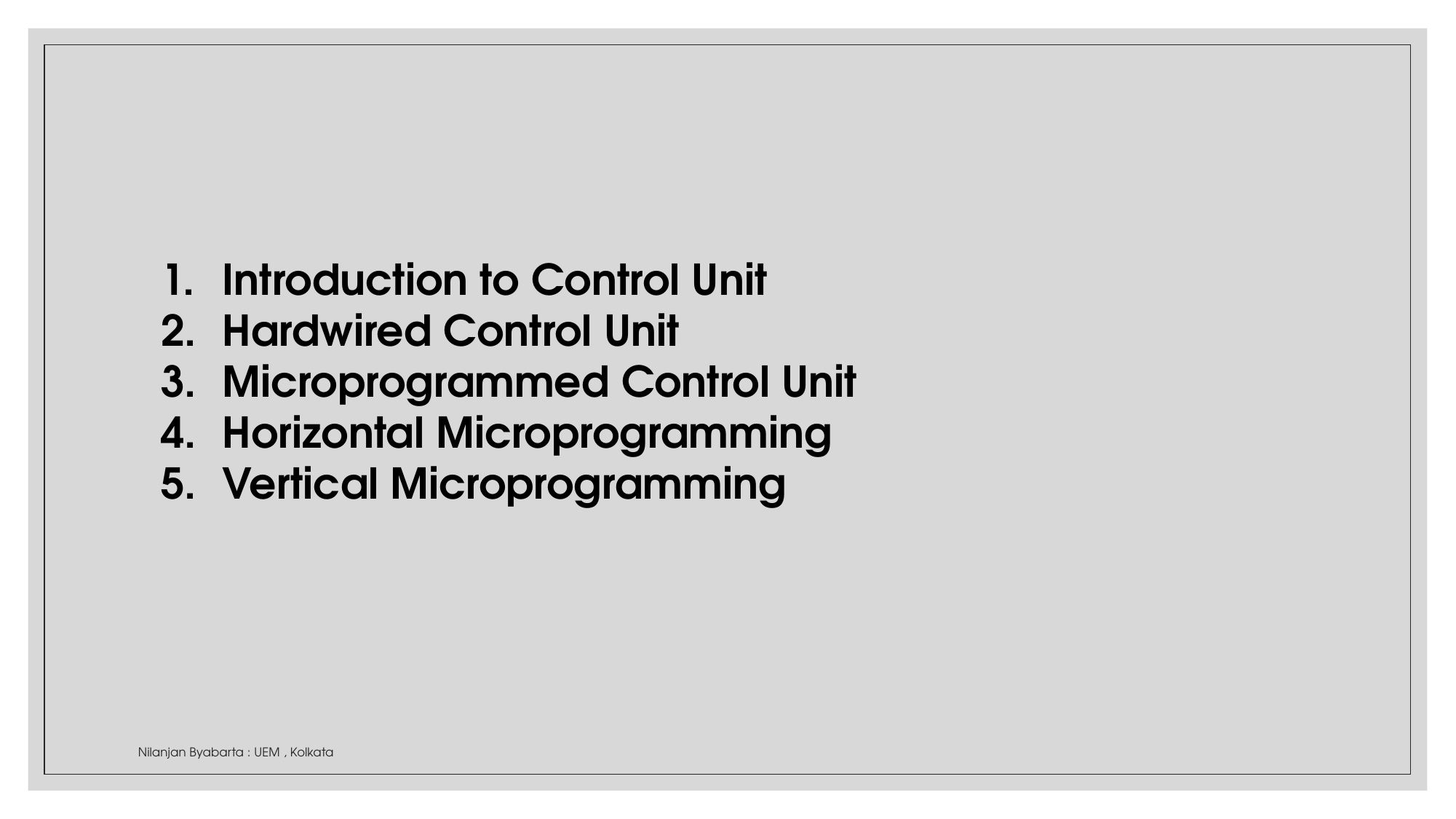

Introduction to Control Unit
Hardwired Control Unit
Microprogrammed Control Unit
Horizontal Microprogramming
Vertical Microprogramming
Nilanjan Byabarta : UEM , Kolkata